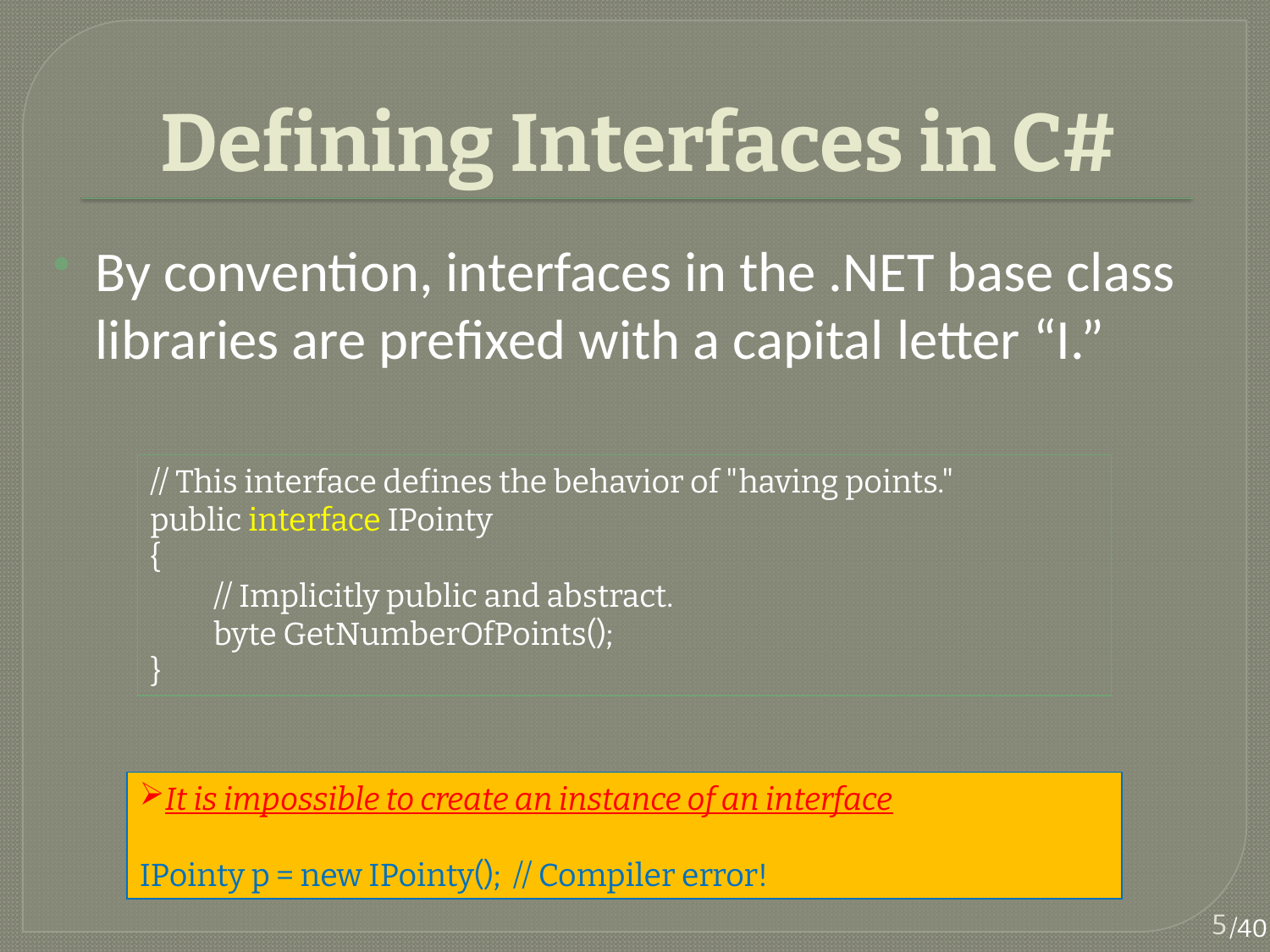

# Defining Interfaces in C#
By convention, interfaces in the .NET base class libraries are prefixed with a capital letter “I.”

// This interface defines the behavior of "having points."
public interface IPointy
{
// Implicitly public and abstract.
byte GetNumberOfPoints();
}
It is impossible to create an instance of an interface

IPointy p = new IPointy();  // Compiler error!
5